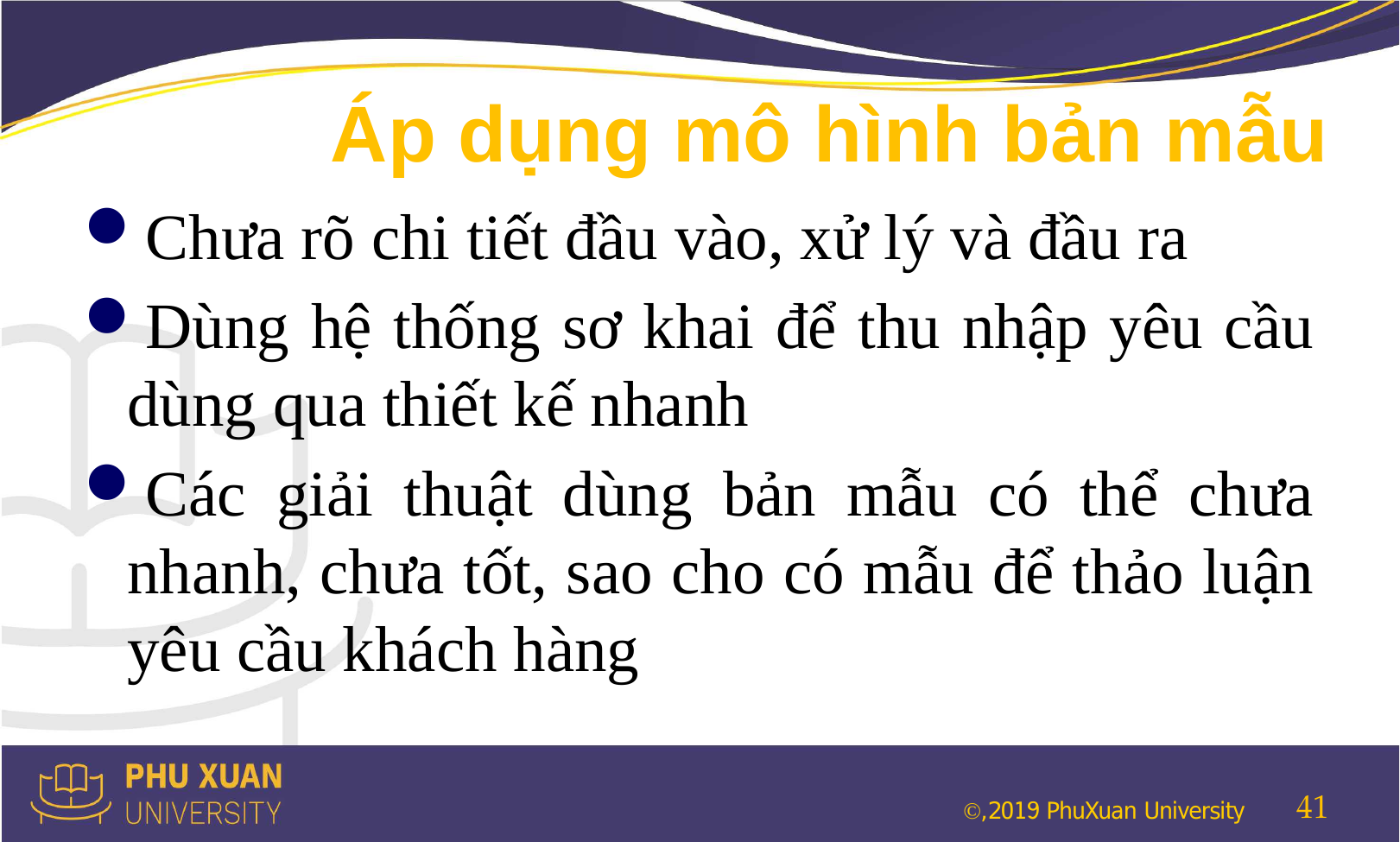

# Áp dụng mô hình bản mẫu
Chưa rõ chi tiết đầu vào, xử lý và đầu ra
Dùng hệ thống sơ khai để thu nhập yêu cầu dùng qua thiết kế nhanh
Các giải thuật dùng bản mẫu có thể chưa nhanh, chưa tốt, sao cho có mẫu để thảo luận yêu cầu khách hàng
41